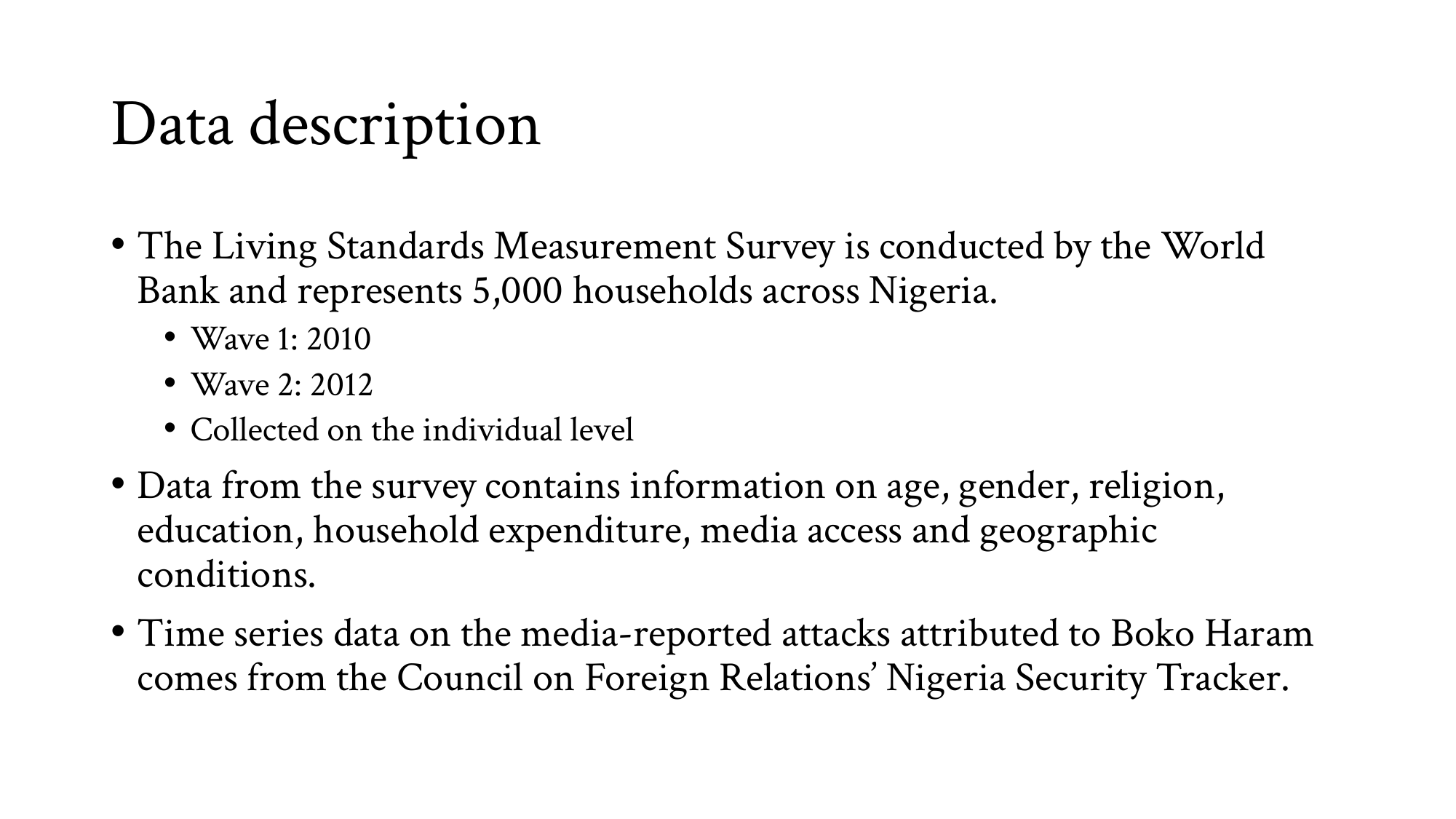

# Data description
The Living Standards Measurement Survey is conducted by the World Bank and represents 5,000 households across Nigeria.
Wave 1: 2010
Wave 2: 2012
Collected on the individual level
Data from the survey contains information on age, gender, religion, education, household expenditure, media access and geographic conditions.
Time series data on the media-reported attacks attributed to Boko Haram comes from the Council on Foreign Relations’ Nigeria Security Tracker.